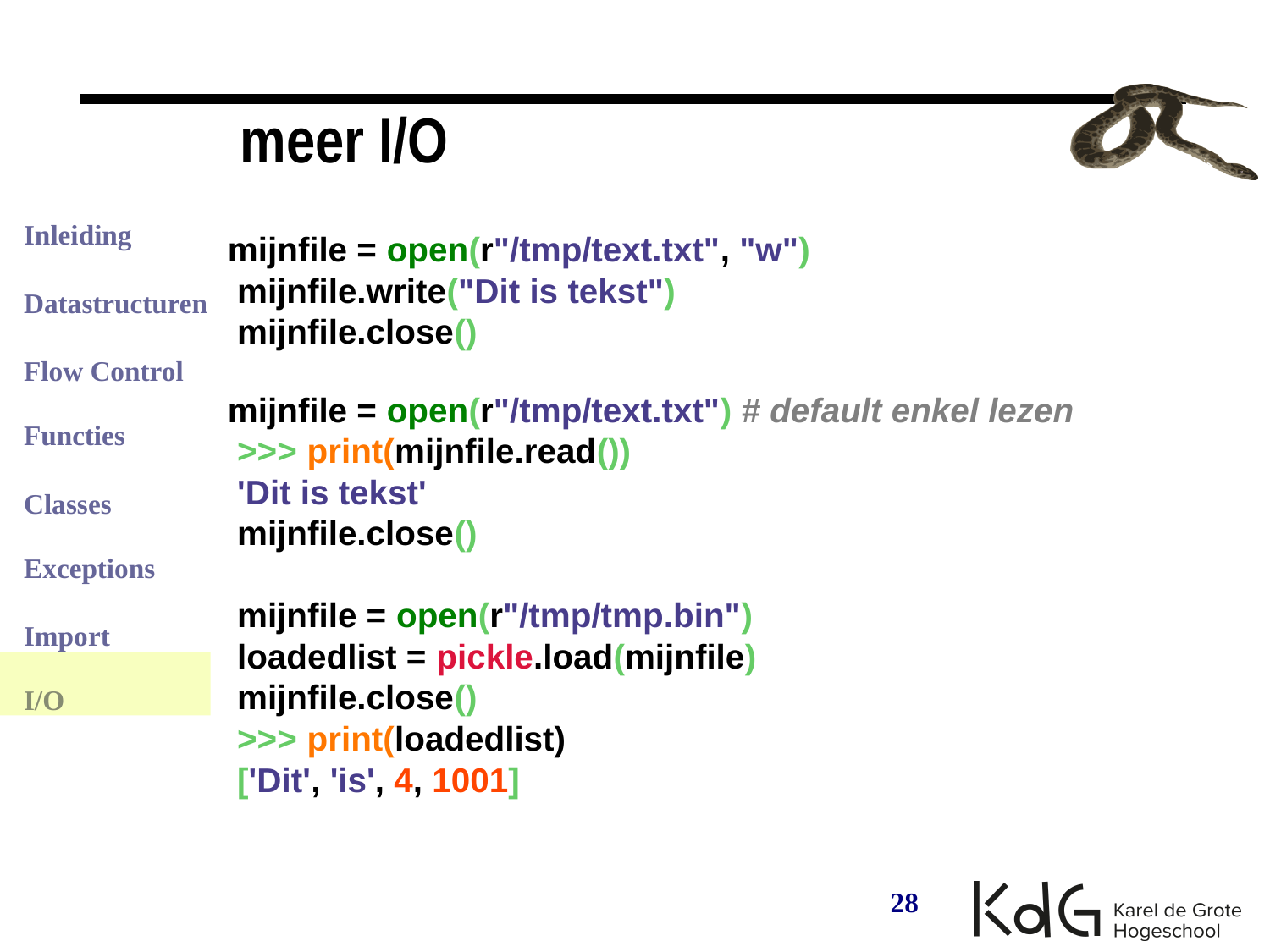

meer I/O
mijnfile = open(r"/tmp/text.txt", "w")
 mijnfile.write("Dit is tekst")
 mijnfile.close()
mijnfile = open(r"/tmp/text.txt") # default enkel lezen
 >>> print(mijnfile.read())
 'Dit is tekst'
 mijnfile.close()

 mijnfile = open(r"/tmp/tmp.bin")
 loadedlist = pickle.load(mijnfile)
 mijnfile.close()
 >>> print(loadedlist)
 ['Dit', 'is', 4, 1001]